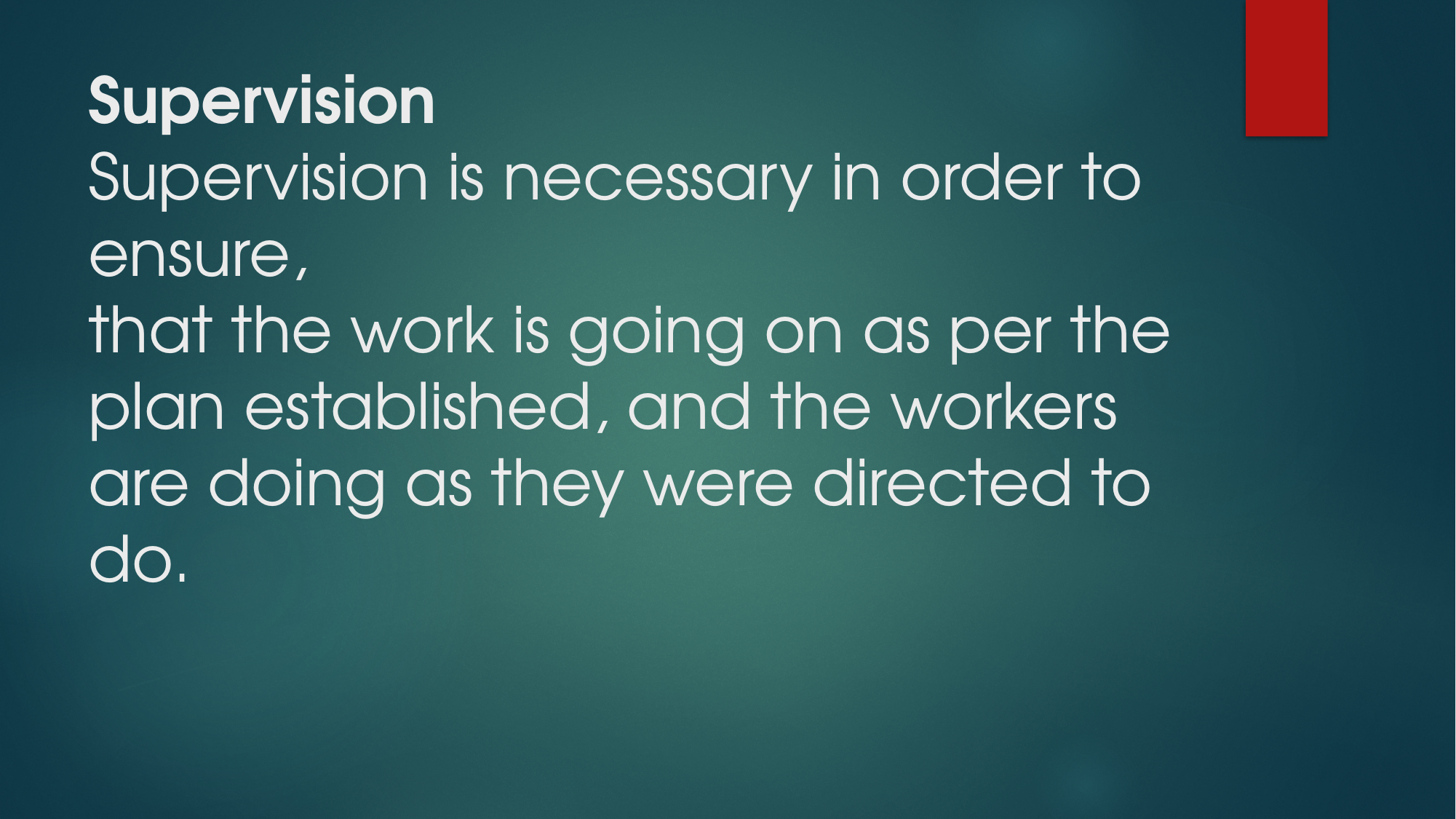

# Supervision Supervision is necessary in order to ensure, that the work is going on as per the plan established, and the workers are doing as they were directed to do.